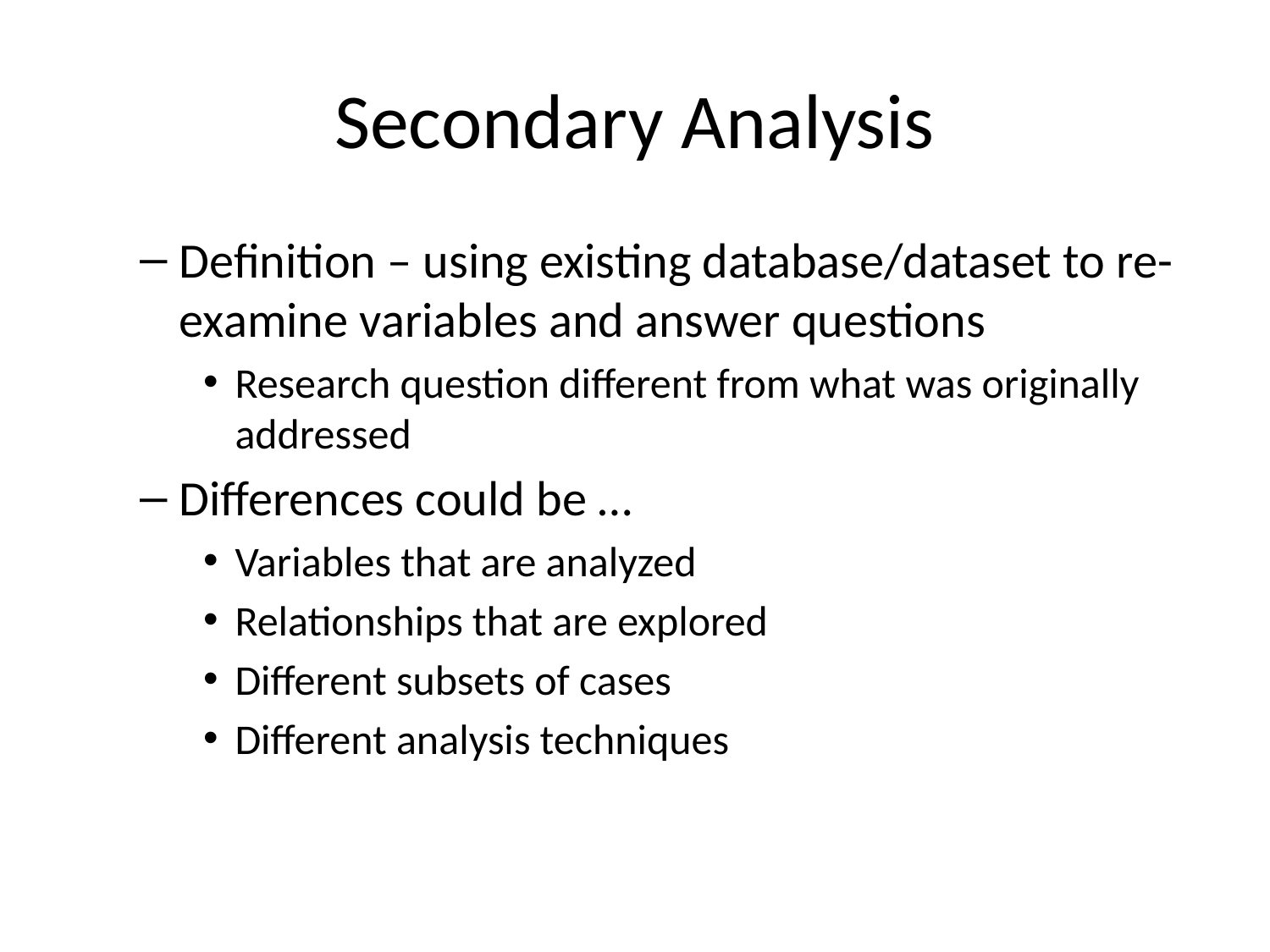

# Secondary Analysis
Definition – using existing database/dataset to re-examine variables and answer questions
Research question different from what was originally addressed
Differences could be …
Variables that are analyzed
Relationships that are explored
Different subsets of cases
Different analysis techniques